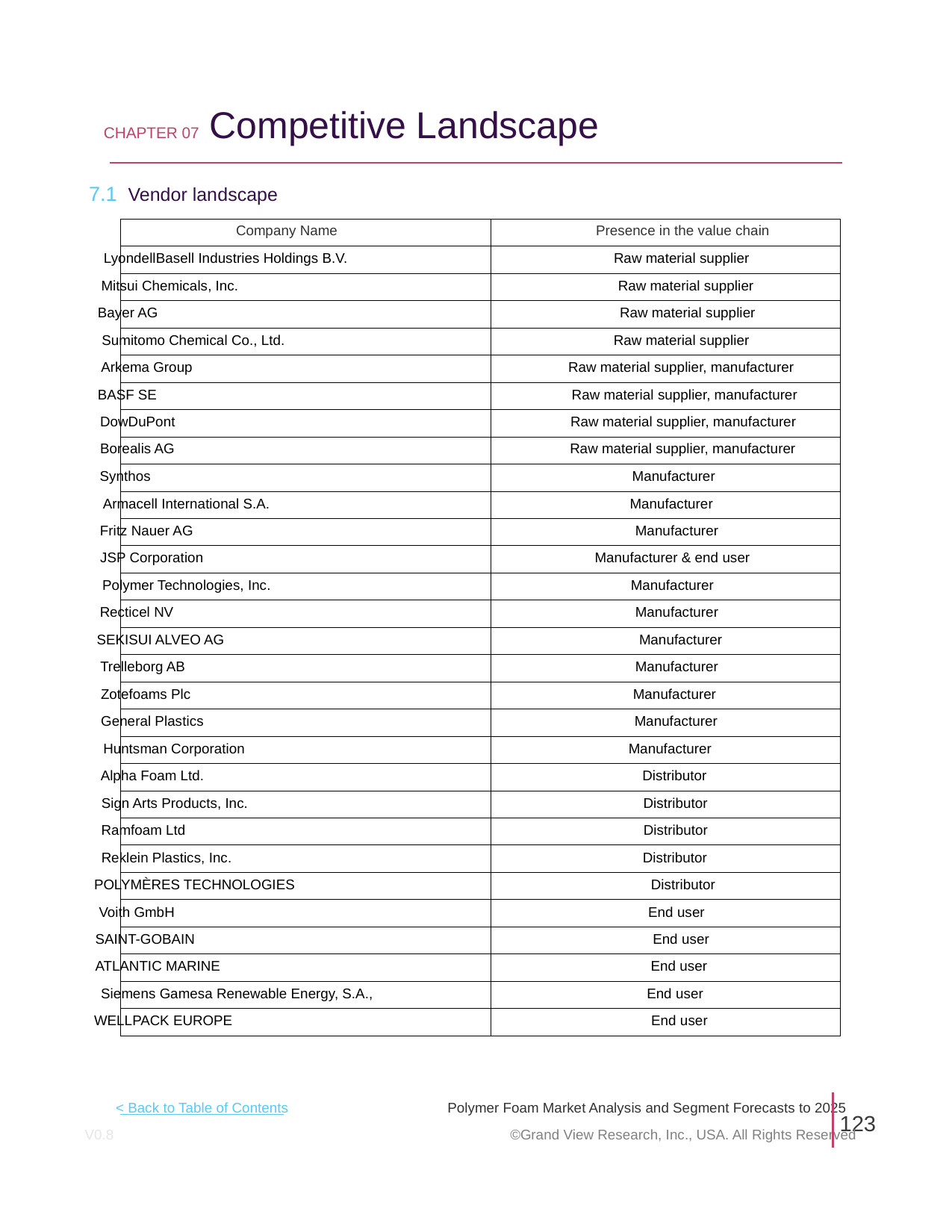

CHAPTER 07 Competitive Landscape

7.1  Vendor landscape
Company Name                                                                  Presence in the value chain

LyondellBasell Industries Holdings B.V.                                                                    Raw material supplier

Mitsui Chemicals, Inc.                                                                                                 Raw material supplier

Bayer AG                                                                                                                      Raw material supplier

Sumitomo Chemical Co., Ltd.                                                                                    Raw material supplier

Arkema Group                                                                                                Raw material supplier, manufacturer

BASF SE                                                                                                          Raw material supplier, manufacturer

DowDuPont                                                                                                     Raw material supplier, manufacturer

Borealis AG                                                                                                     Raw material supplier, manufacturer

Synthos                                                                                                                           Manufacturer

Armacell International S.A.                                                                                            Manufacturer

Fritz Nauer AG                                                                                                                 Manufacturer

JSP Corporation                                                                                                    Manufacturer & end user

Polymer Technologies, Inc.                                                                                            Manufacturer

Recticel NV                                                                                                                      Manufacturer

SEKISUI ALVEO AG                                                                                                          Manufacturer

Trelleborg AB                                                                                                                   Manufacturer

Zotefoams Plc                                                                                                                 Manufacturer

General Plastics                                                                                                              Manufacturer

Huntsman Corporation                                                                                                  Manufacturer

Alpha Foam Ltd.                                                                                                                Distributor

Sign Arts Products, Inc.                                                                                                     Distributor

Ramfoam Ltd                                                                                                                     Distributor

Reklein Plastics, Inc.                                                                                                         Distributor

POLYMÈRES TECHNOLOGIES                                                                                           Distributor

Voith GmbH                                                                                                                         End user

SAINT-GOBAIN                                                                                                                     End user

ATLANTIC MARINE                                                                                                              End user

Siemens Gamesa Renewable Energy, S.A.,                                                                      End user

WELLPACK EUROPE                                                                                                           End user

< Back to Table of Contents
Polymer Foam Market Analysis and Segment Forecasts to 2025
123

V0.8                                                                                                     ©Grand View Research, Inc., USA. All Rights Reserved